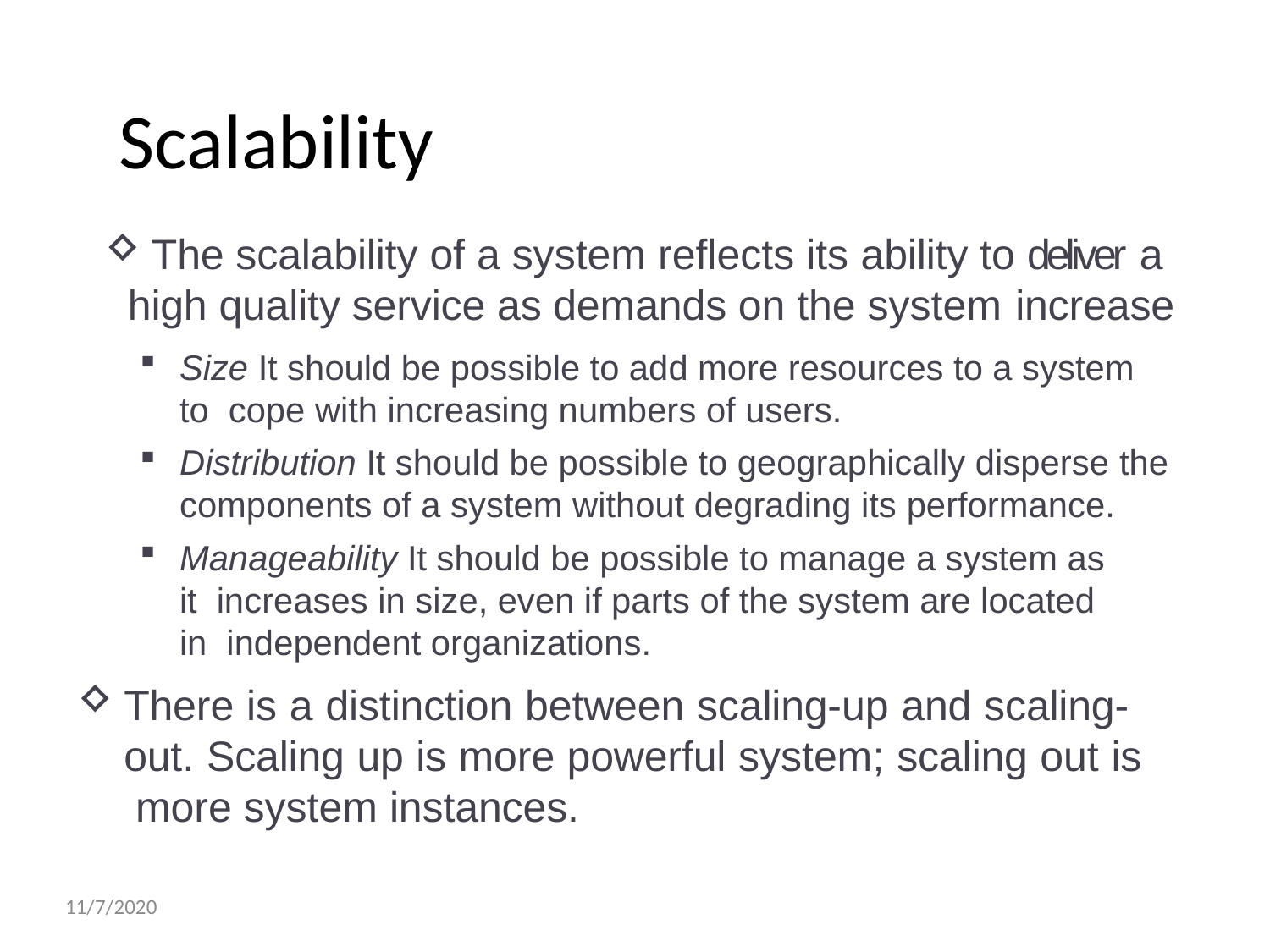

# Scalability
The scalability of a system reflects its ability to deliver a
high quality service as demands on the system increase
Size It should be possible to add more resources to a system to  cope with increasing numbers of users.
Distribution It should be possible to geographically disperse the
components of a system without degrading its performance.
Manageability It should be possible to manage a system as it  increases in size, even if parts of the system are located in  independent organizations.
There is a distinction between scaling-up and scaling-  out. Scaling up is more powerful system; scaling out is  more system instances.
11/7/2020